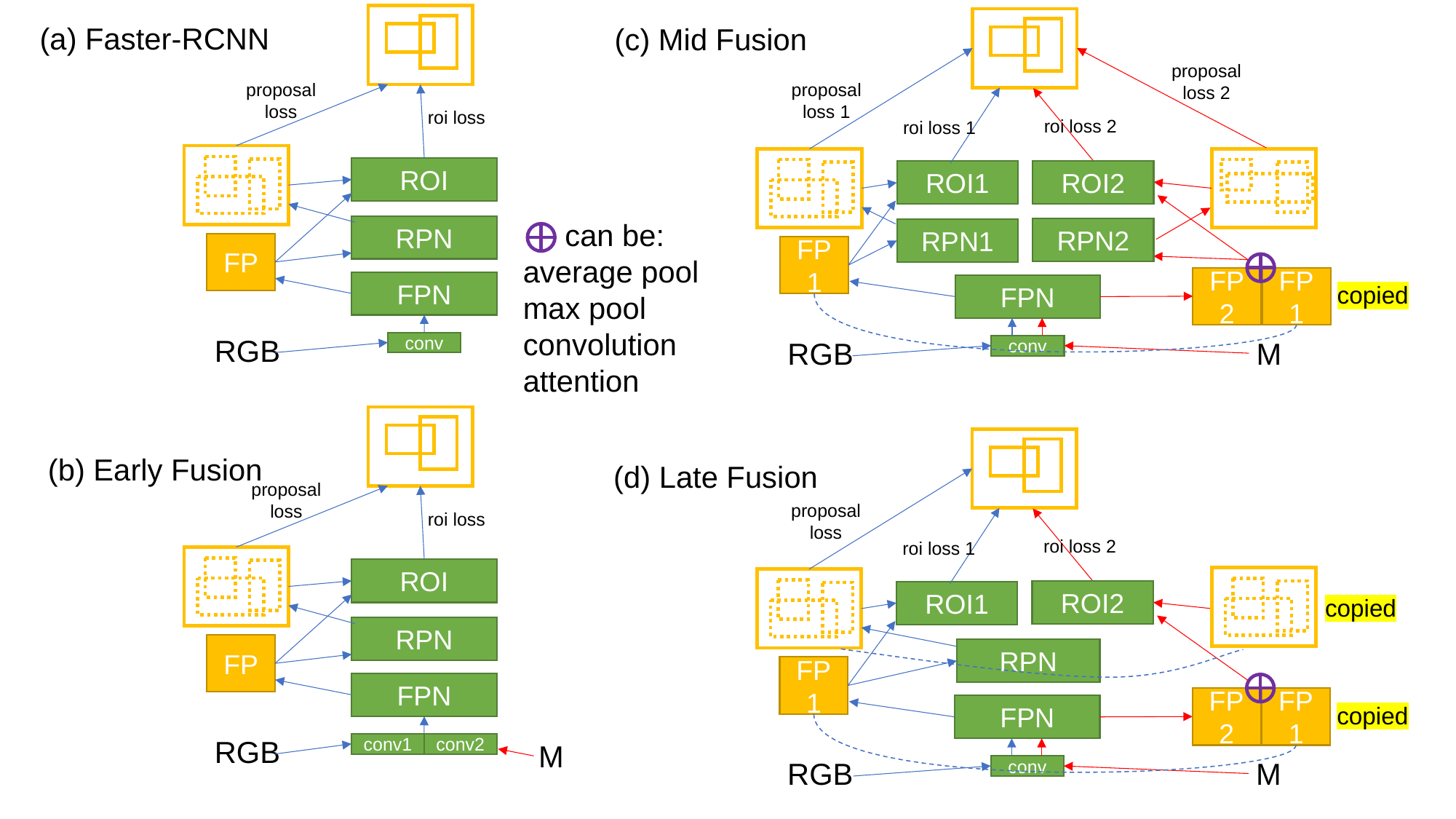

(a) Faster-RCNN
(c) Mid Fusion

proposal loss 2
proposal loss
proposal loss 1
roi loss
roi loss 2
roi loss 1

ROI

ROI2
ROI1

     can be:
average pool
max pool
convolution
attention
RPN
RPN2
RPN1

FP
FP1

FP2
FP1
FPN
copied
FPN
RGB
RGB
M
conv
conv

(b) Early Fusion

(d) Late Fusion
proposal loss
proposal loss
roi loss
roi loss 2
roi loss 1

ROI

ROI2
ROI1

copied

RPN
FP
RPN

FP1
FPN

FP2
FP1
copied
FPN
RGB
M
conv2
conv1
RGB
M
conv